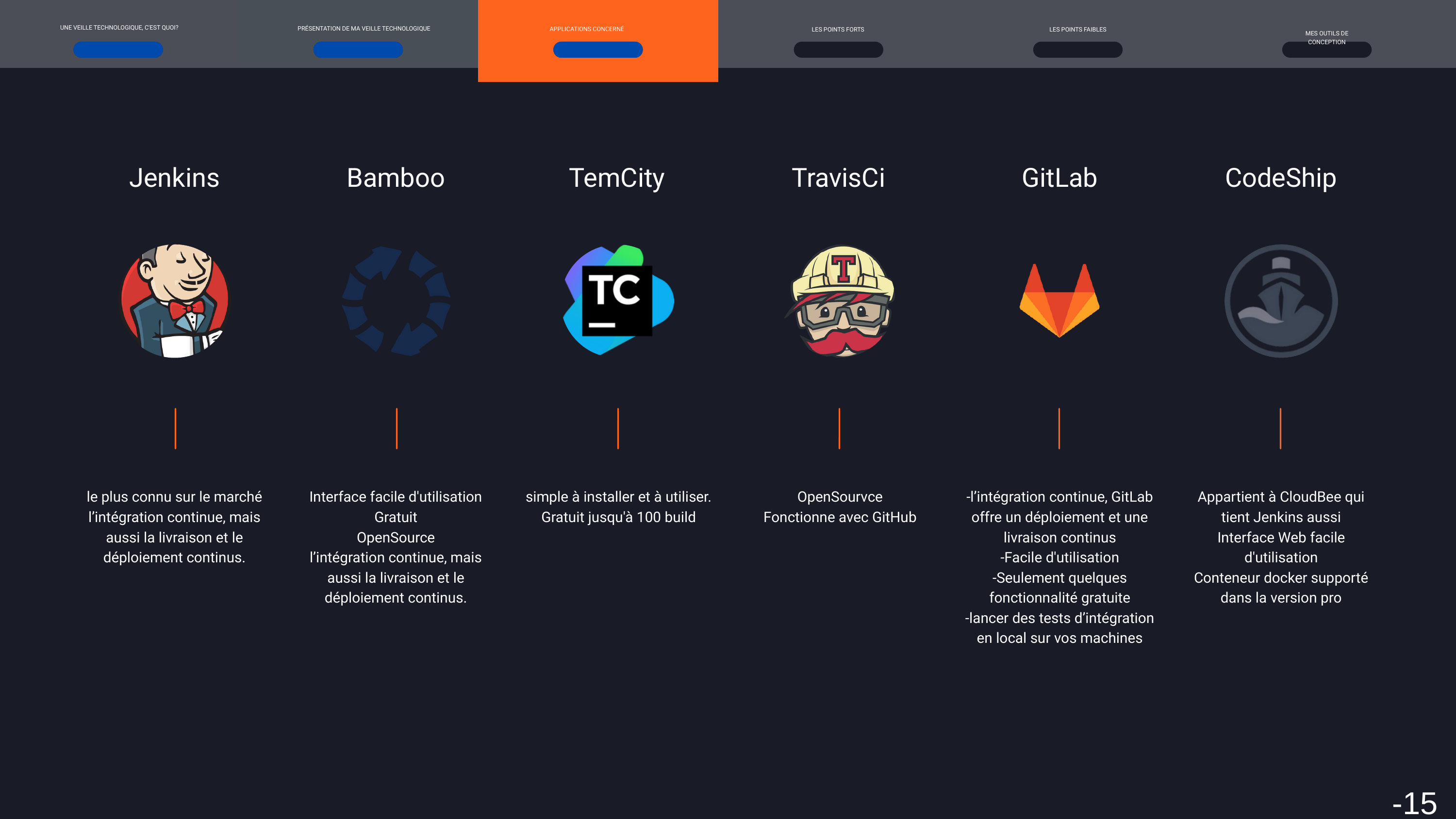

UNE VEILLE TECHNOLOGIQUE, C'EST QUOI?
PRÉSENTATION DE MA VEILLE TECHNOLOGIQUE
APPLICATIONS CONCERNÉ
LES POINTS FORTS
LES POINTS FAIBLES
MES OUTILS DE CONCEPTION

Jenkins
Bamboo
TemCity
TravisCi
GitLab
CodeShip

le plus connu sur le marché
l’intégration continue, mais aussi la livraison et le déploiement continus.
Interface facile d'utilisation
Gratuit
OpenSource
l’intégration continue, mais aussi la livraison et le déploiement continus.
simple à installer et à utiliser.
Gratuit jusqu'à 100 build
OpenSourvce
Fonctionne avec GitHub
-l’intégration continue, GitLab offre un déploiement et une livraison continus
-Facile d'utilisation
-Seulement quelques fonctionnalité gratuite
-lancer des tests d’intégration en local sur vos machines
Appartient à CloudBee qui tient Jenkins aussi
Interface Web facile d'utilisation
Conteneur docker supporté dans la version pro

-15